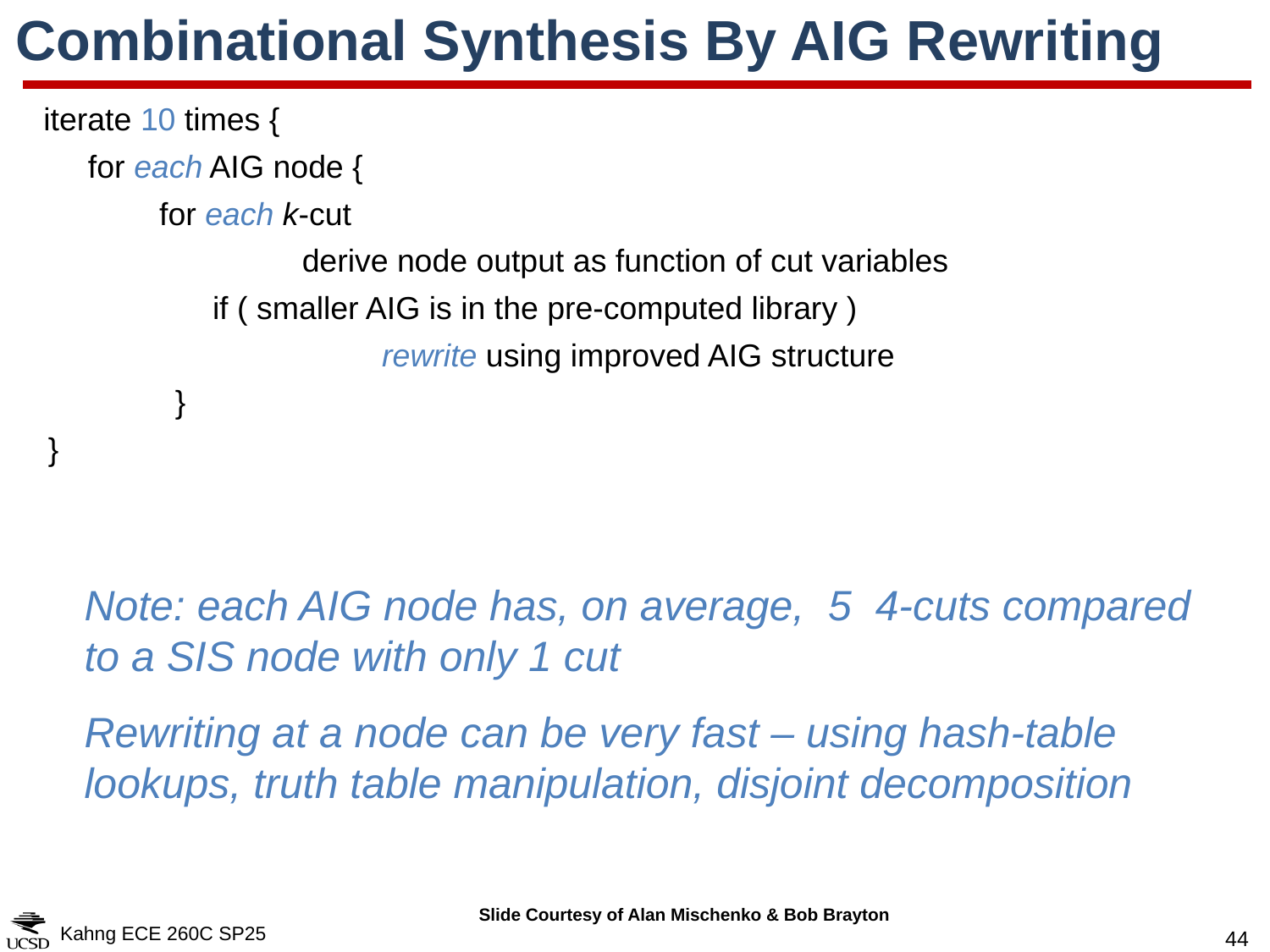

# Combinational Synthesis By AIG Rewriting
   iterate 10 times {
        for each AIG node {
                for each k-cut
			derive node output as function of cut variables
                      if ( smaller AIG is in the pre-computed library )
  			         rewrite using improved AIG structure
		}
	}
Note: each AIG node has, on average,  5  4-cuts compared to a SIS node with only 1 cut

Rewriting at a node can be very fast – using hash-table lookups, truth table manipulation, disjoint decomposition
Slide Courtesy of Alan Mischenko & Bob Brayton
Kahng ECE 260C SP25